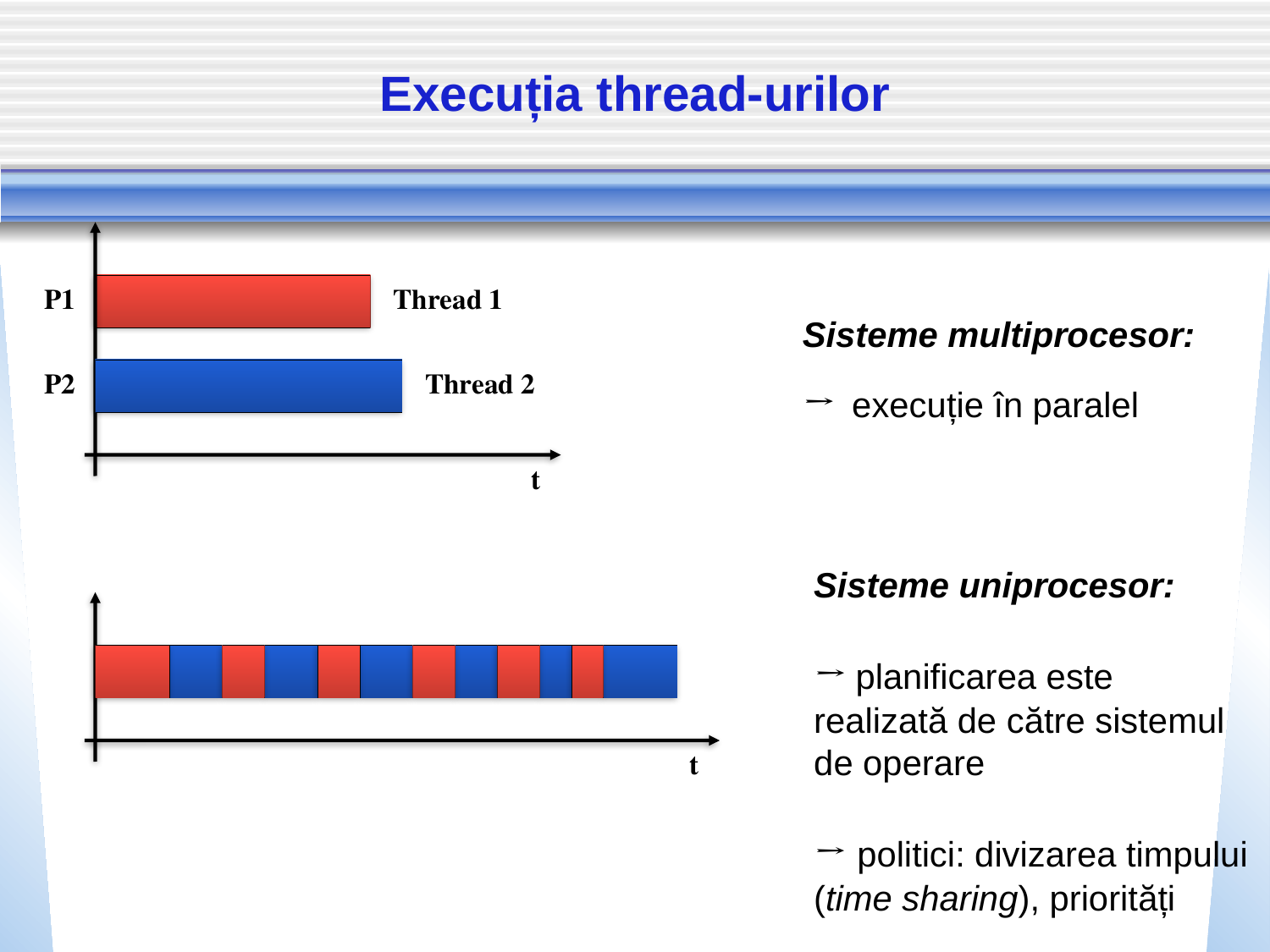

# Execuția thread-urilor

P1

Thread 1
Sisteme multiprocesor:
→  execuție în paralel
P2

Thread 2

t
Sisteme uniprocesor:
→ planificarea este realizată de către sistemul de operare
→ politici: divizarea timpului (time sharing), priorități

t